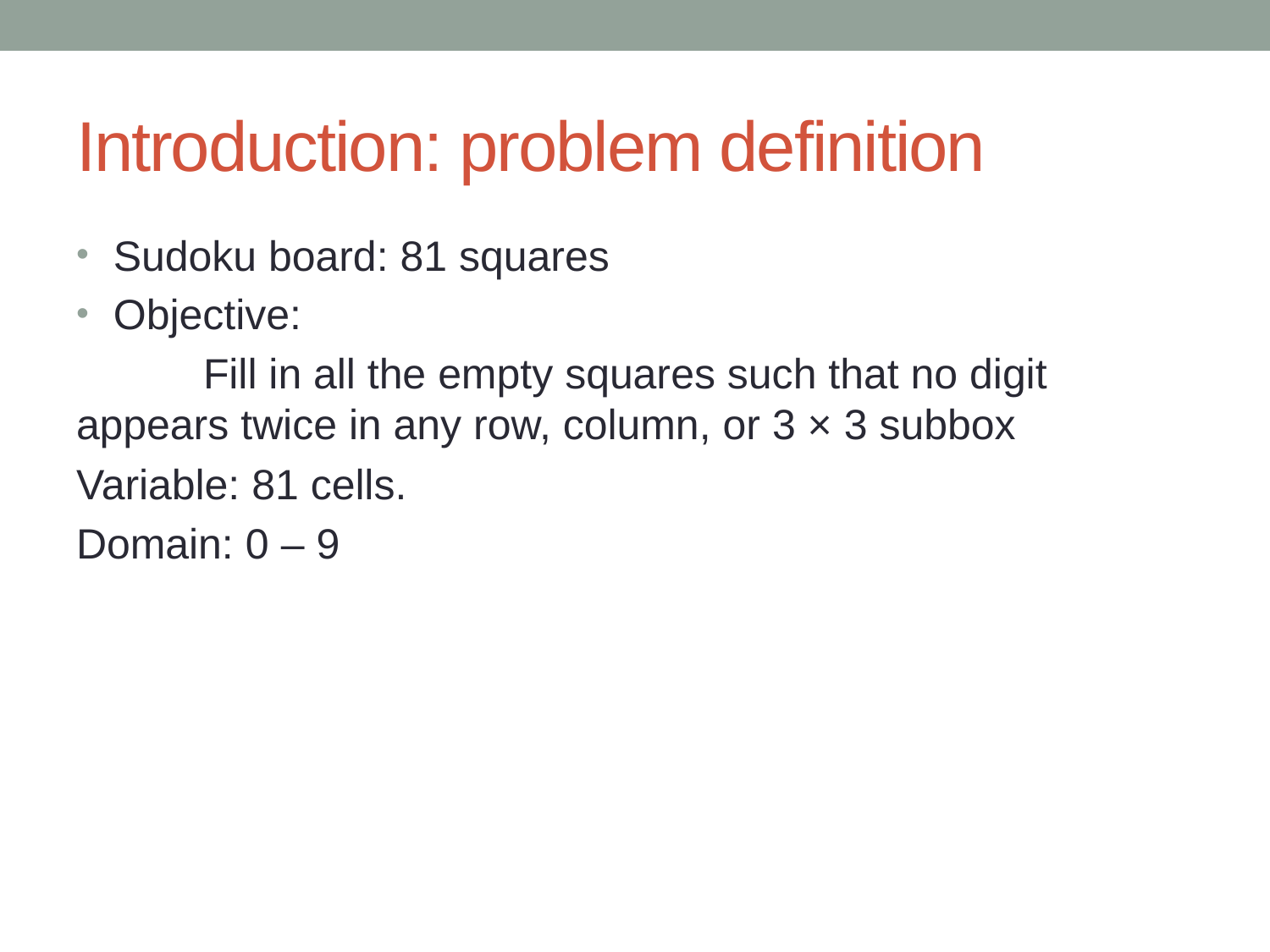

# Introduction: problem definition
 Sudoku board: 81 squares
 Objective:
	Fill in all the empty squares such that no digit 	appears twice in any row, column, or 3 × 3 subbox
Variable: 81 cells.
Domain: 0 – 9